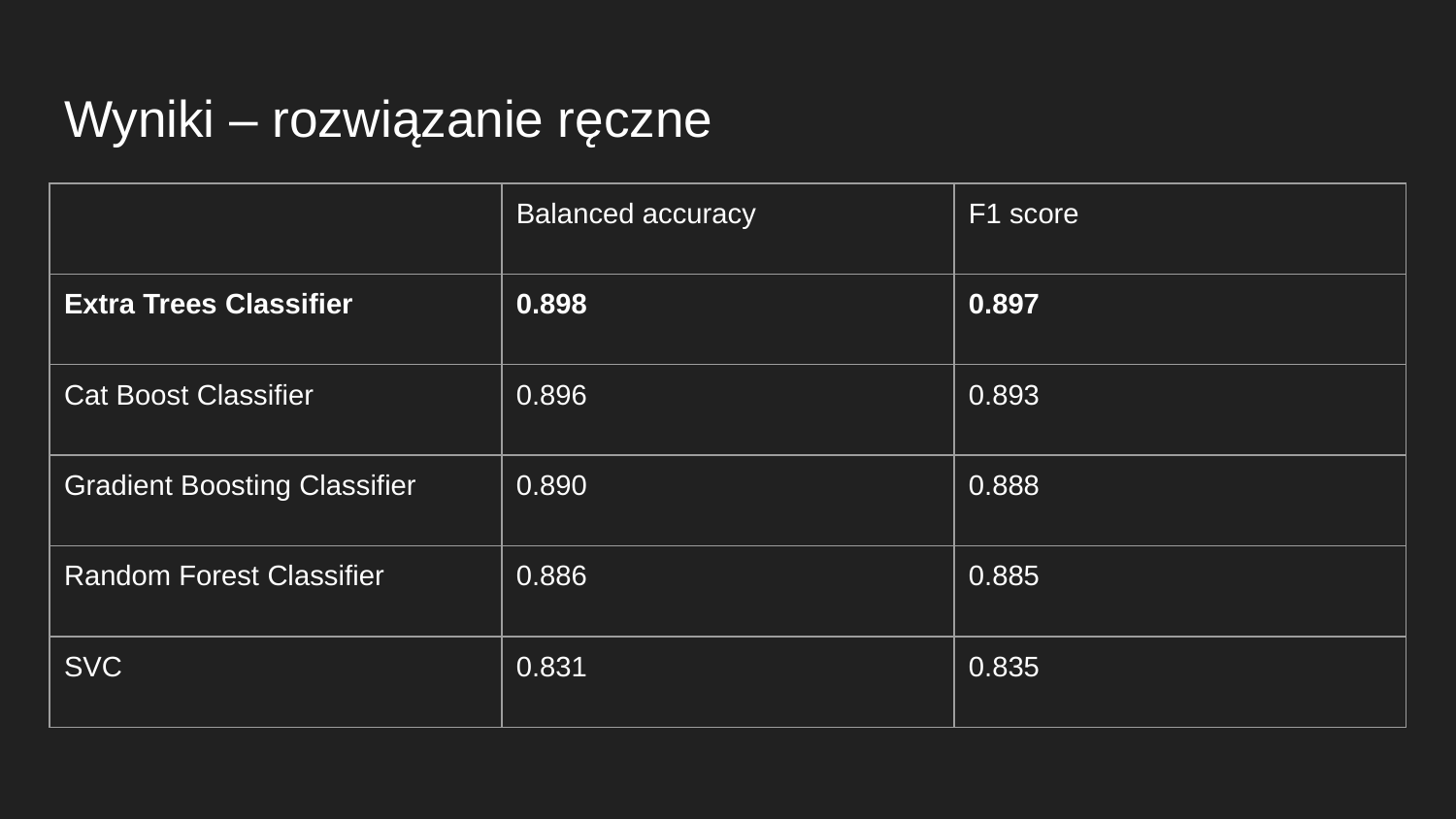

# Wyniki – rozwiązanie ręczne
|  | Balanced accuracy | F1 score |
| --- | --- | --- |
| Extra Trees Classifier | 0.898 | 0.897 |
| Cat Boost Classifier | 0.896 | 0.893 |
| Gradient Boosting Classifier | 0.890 | 0.888 |
| Random Forest Classifier | 0.886 | 0.885 |
| SVC | 0.831 | 0.835 |